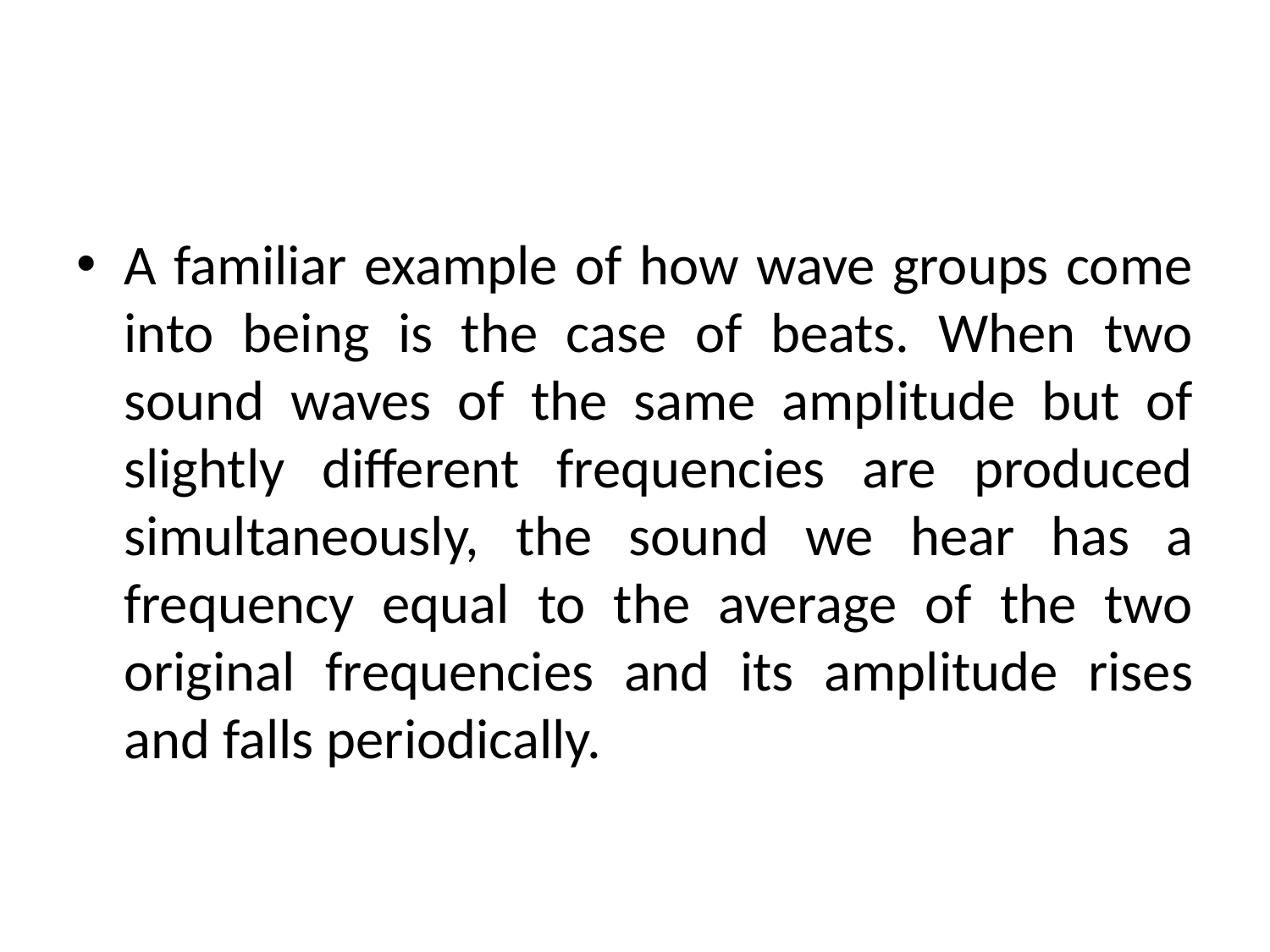

#
A familiar example of how wave groups come into being is the case of beats. When two sound waves of the same amplitude but of slightly different frequencies are produced simultaneously, the sound we hear has a frequency equal to the average of the two original frequencies and its amplitude rises and falls periodically.